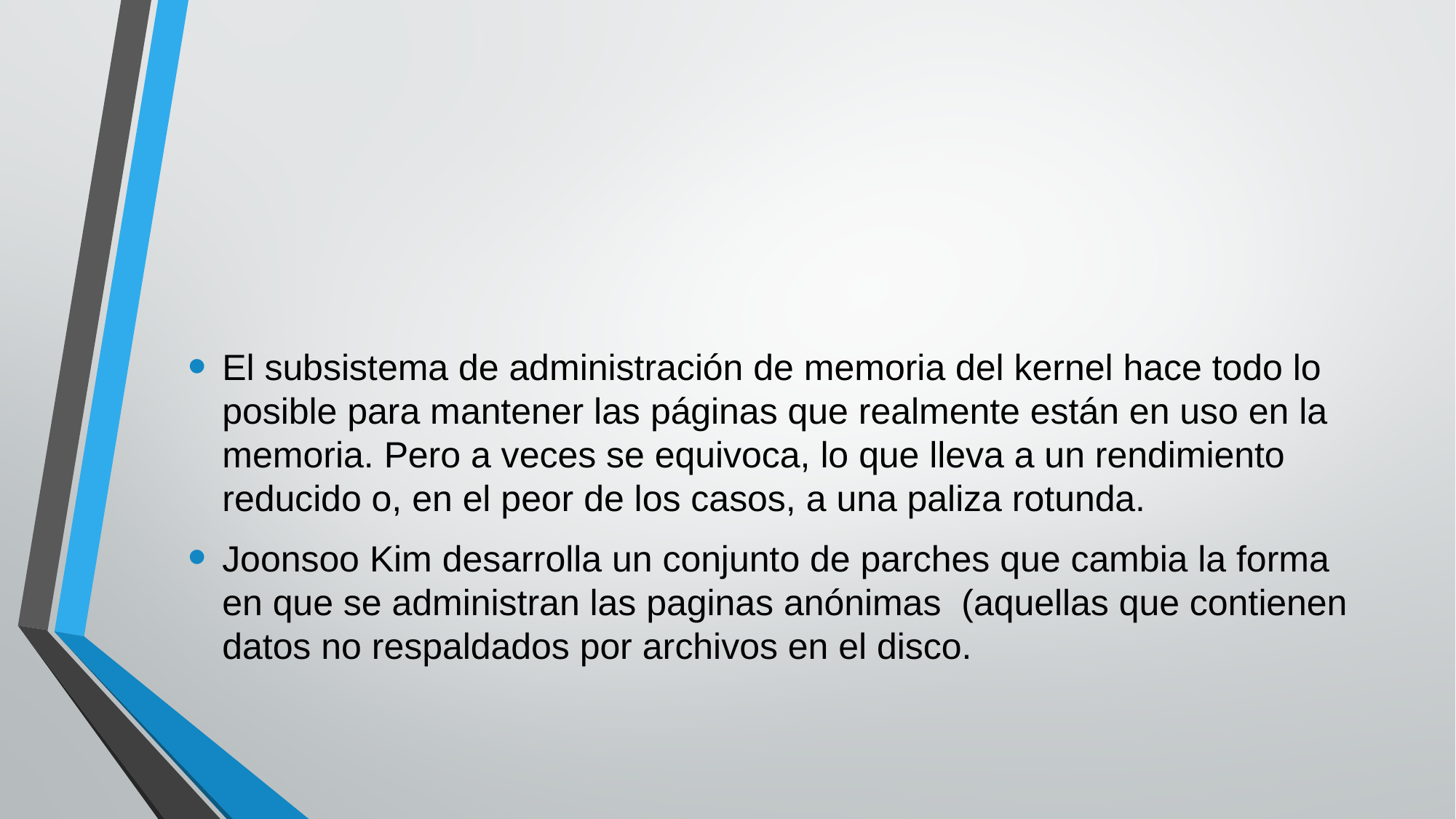

#
El subsistema de administración de memoria del kernel hace todo lo posible para mantener las páginas que realmente están en uso en la memoria. Pero a veces se equivoca, lo que lleva a un rendimiento reducido o, en el peor de los casos, a una paliza rotunda.
Joonsoo Kim desarrolla un conjunto de parches que cambia la forma en que se administran las paginas anónimas  (aquellas que contienen datos no respaldados por archivos en el disco.